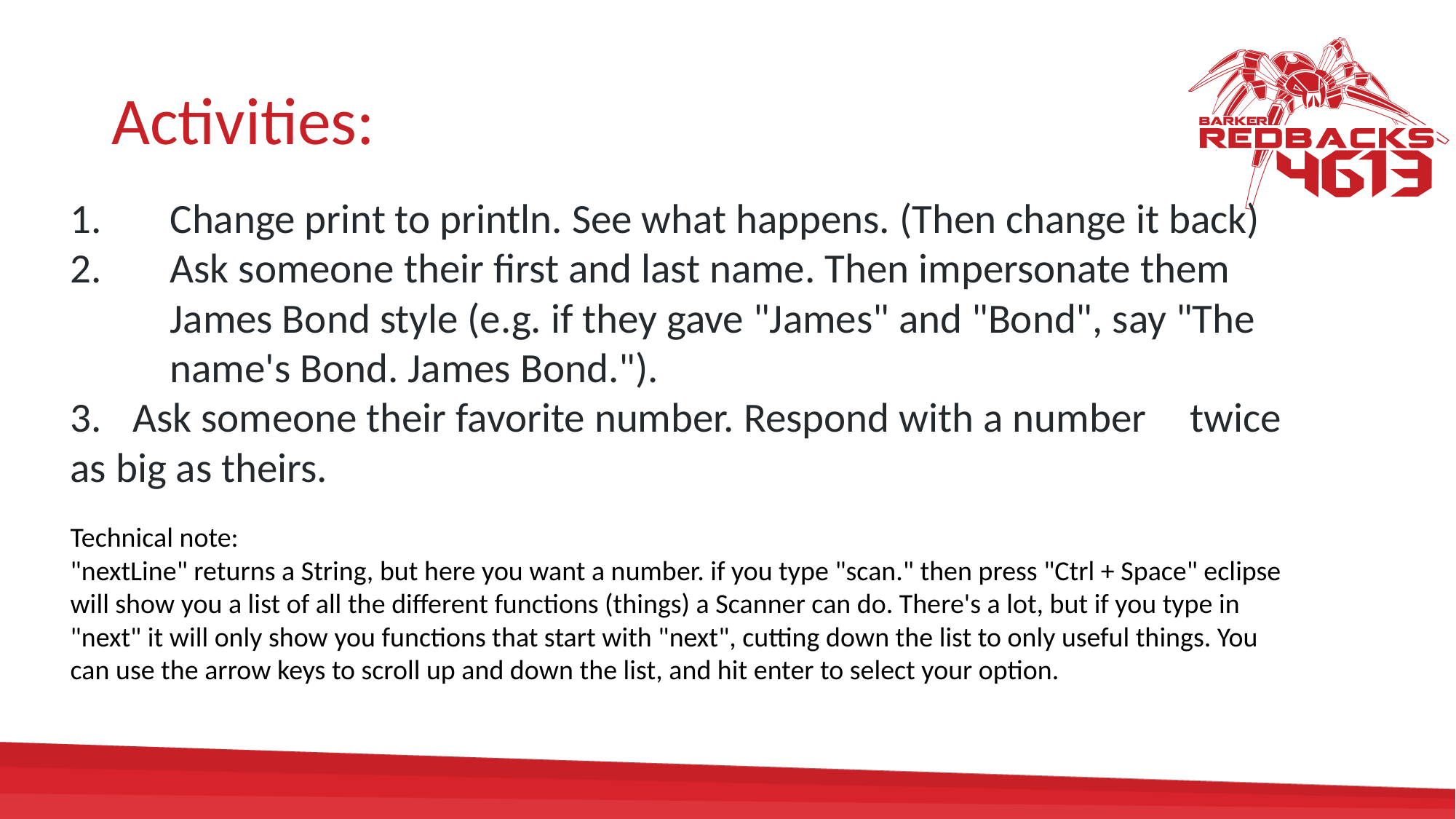

# Activities:
Change print to println. See what happens. (Then change it back)
Ask someone their first and last name. Then impersonate them James Bond style (e.g. if they gave "James" and "Bond", say "The name's Bond. James Bond.").
3.  	Ask someone their favorite number. Respond with a number 	twice as big as theirs.

Technical note:
"nextLine" returns a String, but here you want a number. if you type "scan." then press "Ctrl + Space" eclipse will show you a list of all the different functions (things) a Scanner can do. There's a lot, but if you type in "next" it will only show you functions that start with "next", cutting down the list to only useful things. You can use the arrow keys to scroll up and down the list, and hit enter to select your option.